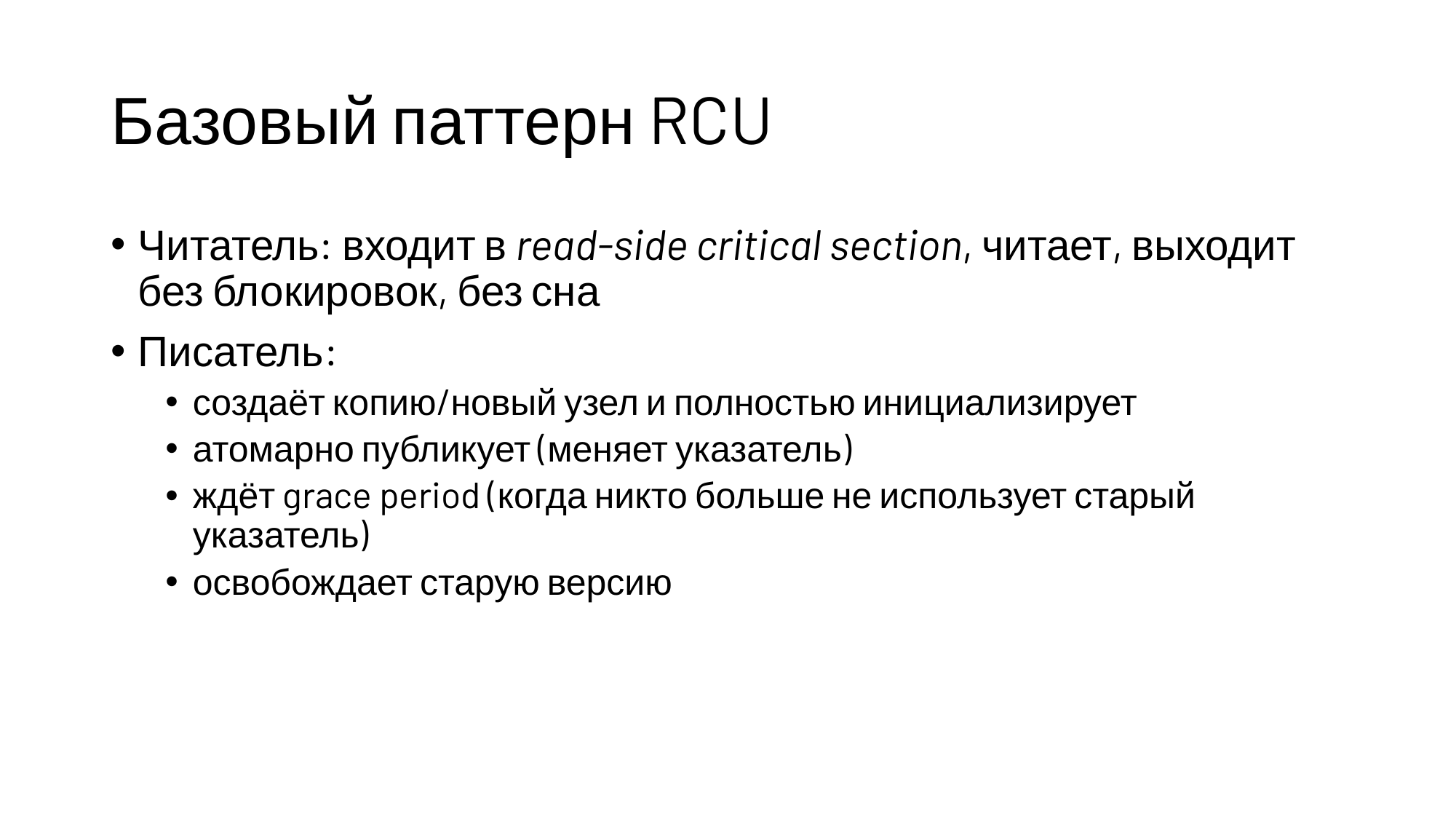

# Базовый паттерн RCU
Читатель: входит в read-side critical section, читает, выходит
без блокировок, без сна
Писатель:
создаёт копию/новый узел и полностью инициализирует
атомарно публикует (меняет указатель)
ждёт grace period (когда никто больше не использует старый указатель)
освобождает старую версию